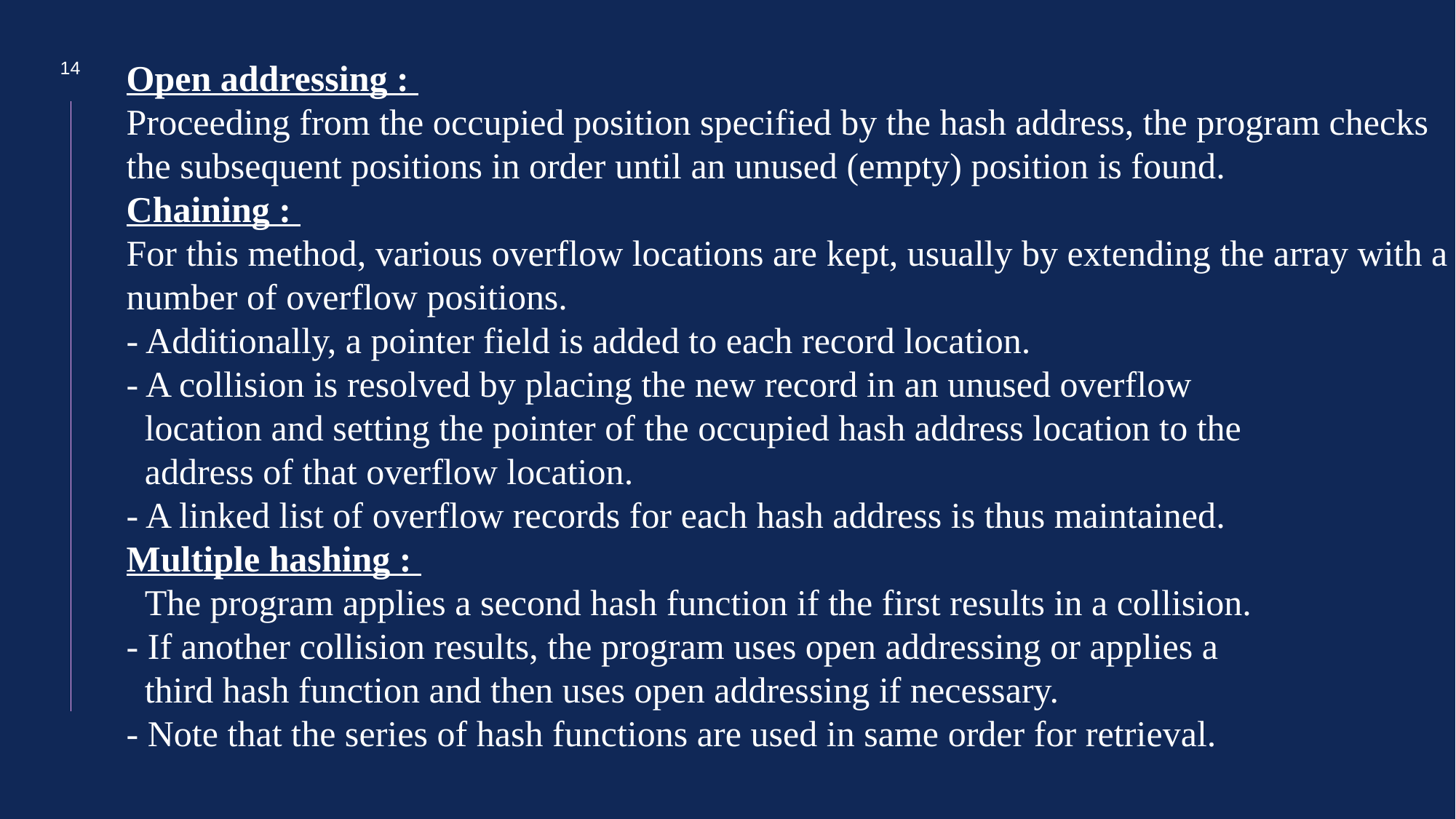

14
Open addressing :
Proceeding from the occupied position specified by the hash address, the program checks the subsequent positions in order until an unused (empty) position is found.
Chaining :
For this method, various overflow locations are kept, usually by extending the array with a number of overflow positions.
- Additionally, a pointer field is added to each record location.
- A collision is resolved by placing the new record in an unused overflow
  location and setting the pointer of the occupied hash address location to the
  address of that overflow location.
- A linked list of overflow records for each hash address is thus maintained.
Multiple hashing :
  The program applies a second hash function if the first results in a collision.
- If another collision results, the program uses open addressing or applies a
  third hash function and then uses open addressing if necessary.
- Note that the series of hash functions are used in same order for retrieval.